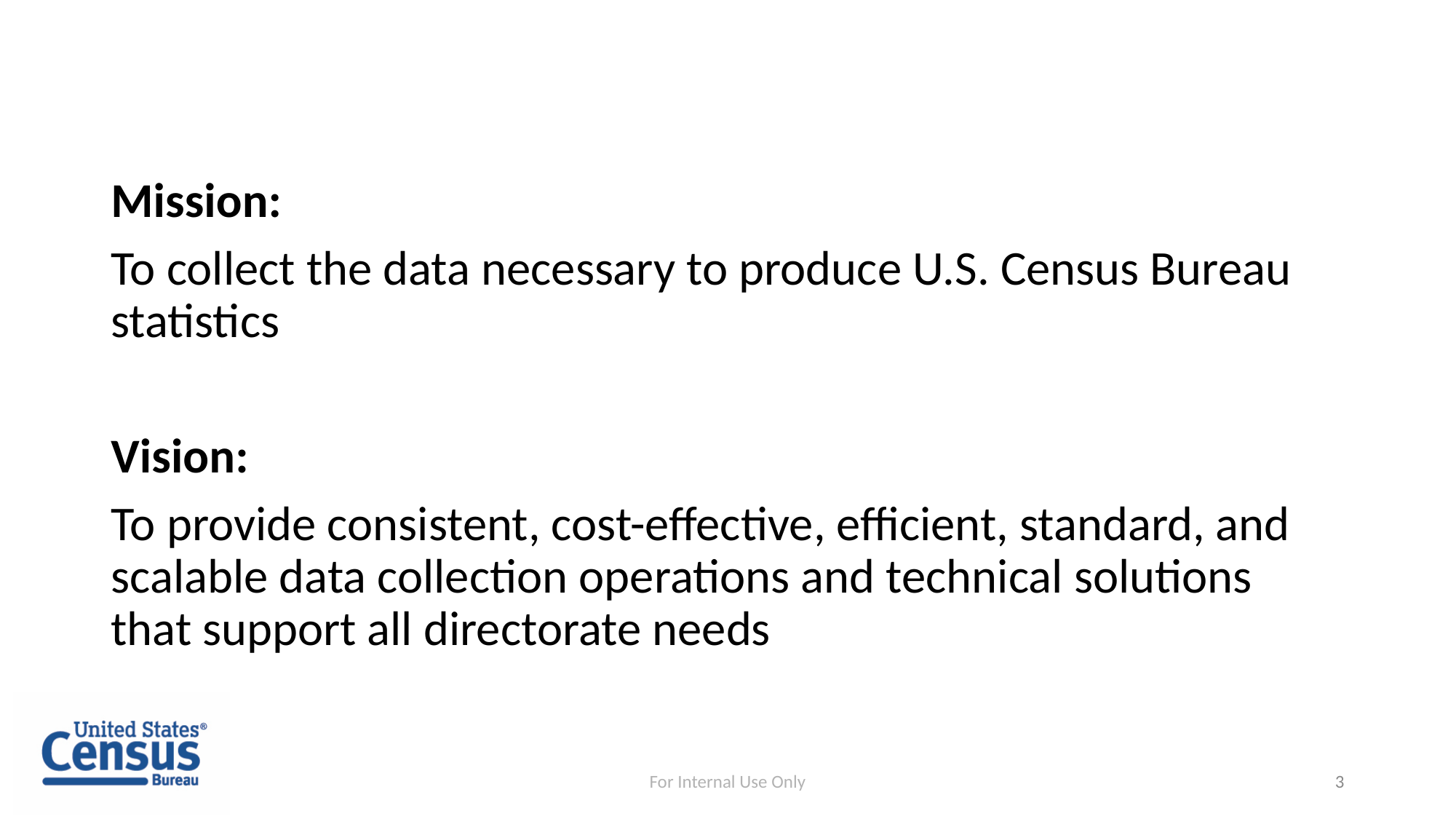

Mission:
To collect the data necessary to produce U.S. Census Bureau statistics

Vision:
To provide consistent, cost-effective, efficient, standard, and scalable data collection operations and technical solutions that support all directorate needs

For Internal Use Only
3